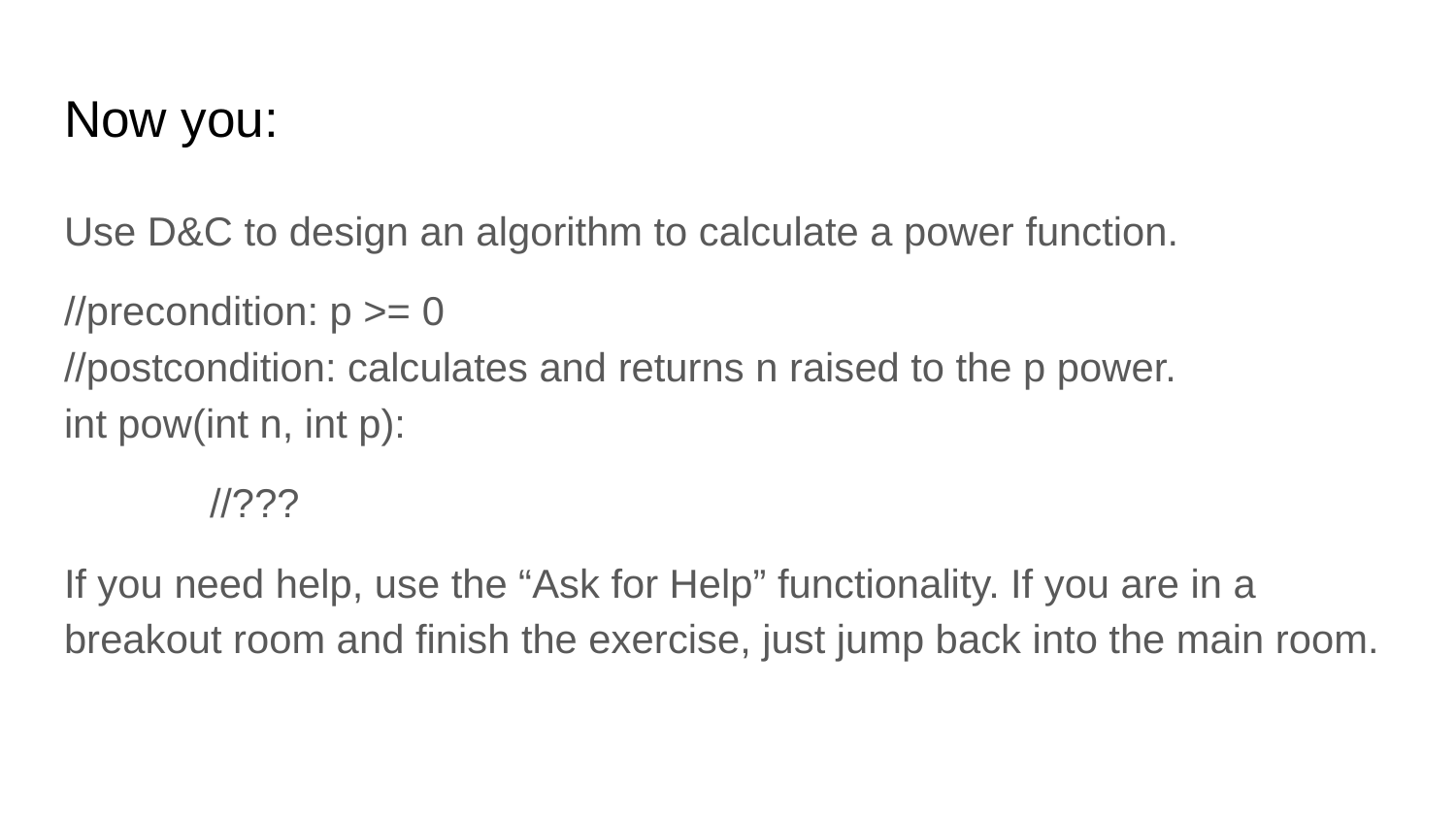

# Now you:
Use D&C to design an algorithm to calculate a power function.
//precondition: p >= 0
//postcondition: calculates and returns n raised to the p power.
int pow(int n, int p):
	//???
If you need help, use the “Ask for Help” functionality. If you are in a breakout room and finish the exercise, just jump back into the main room.